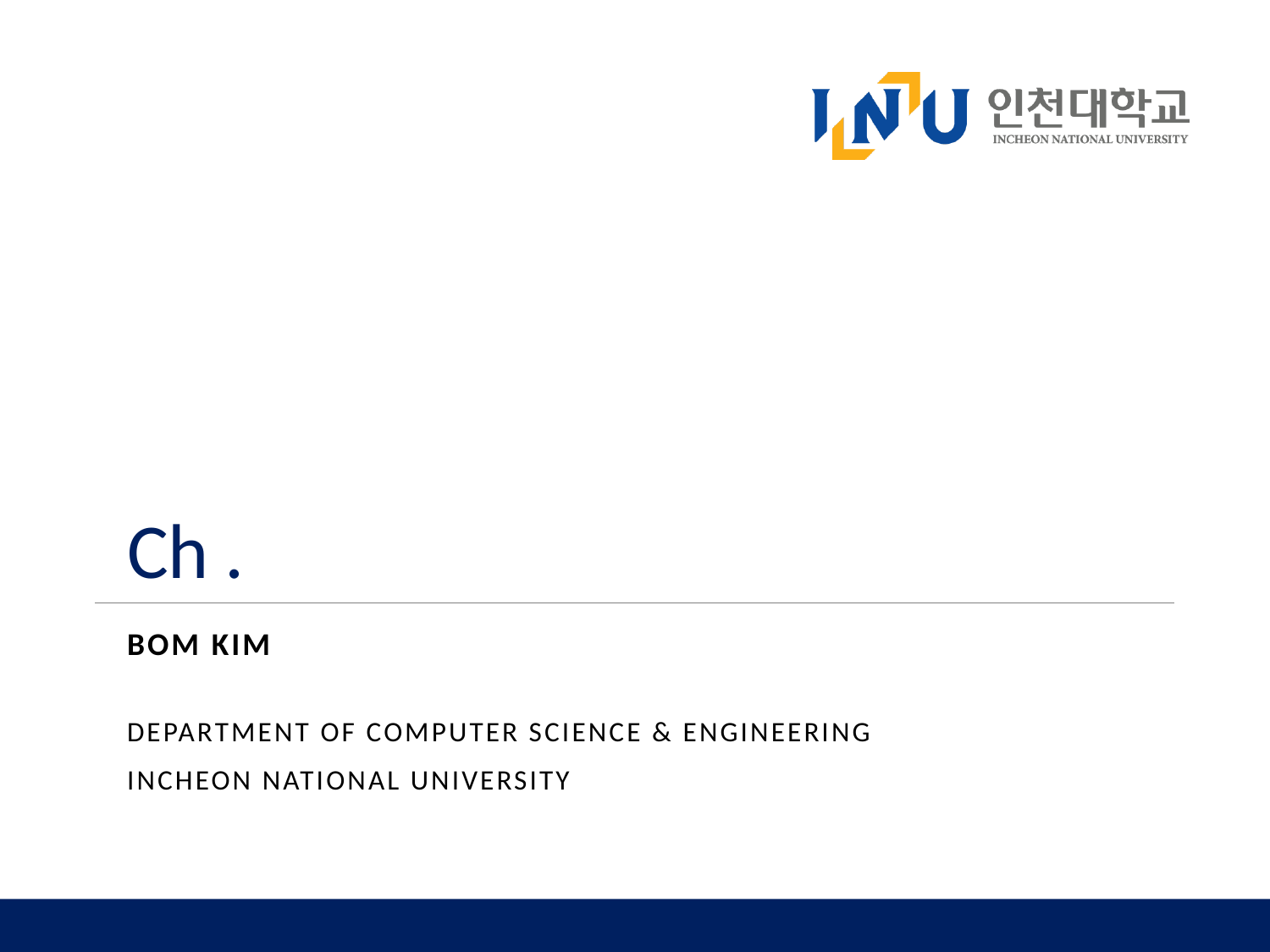

Ch .
Bom kim
Department of Computer Science & Engineering
Incheon National University